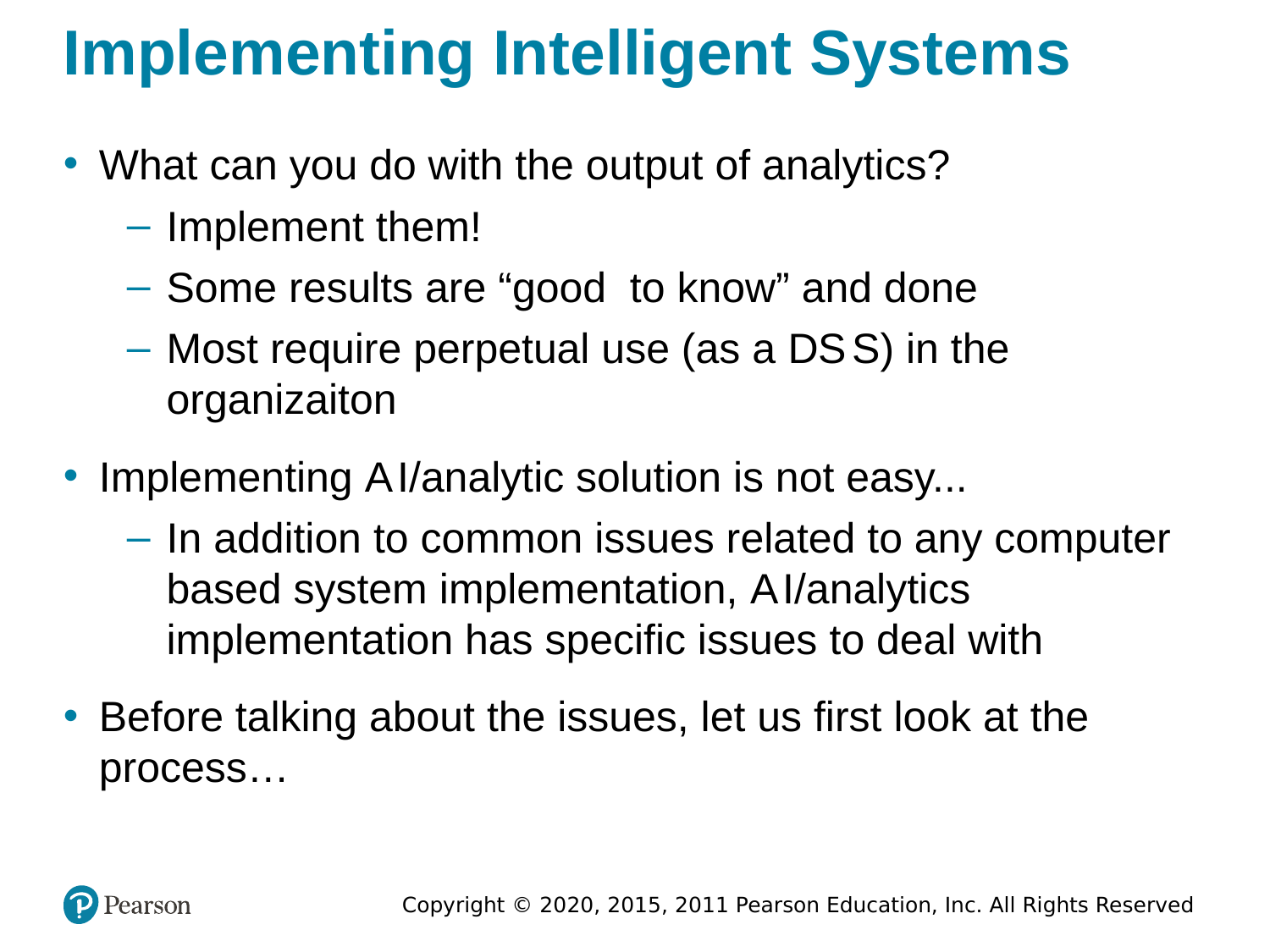

# Implementing Intelligent Systems
What can you do with the output of analytics?
Implement them!
Some results are “good  to know” and done
Most require perpetual use (as a D S S) in the organizaiton
Implementing A I/analytic solution is not easy...
In addition to common issues related to any computer based system implementation, A I/analytics implementation has specific issues to deal with
Before talking about the issues, let us first look at the process…